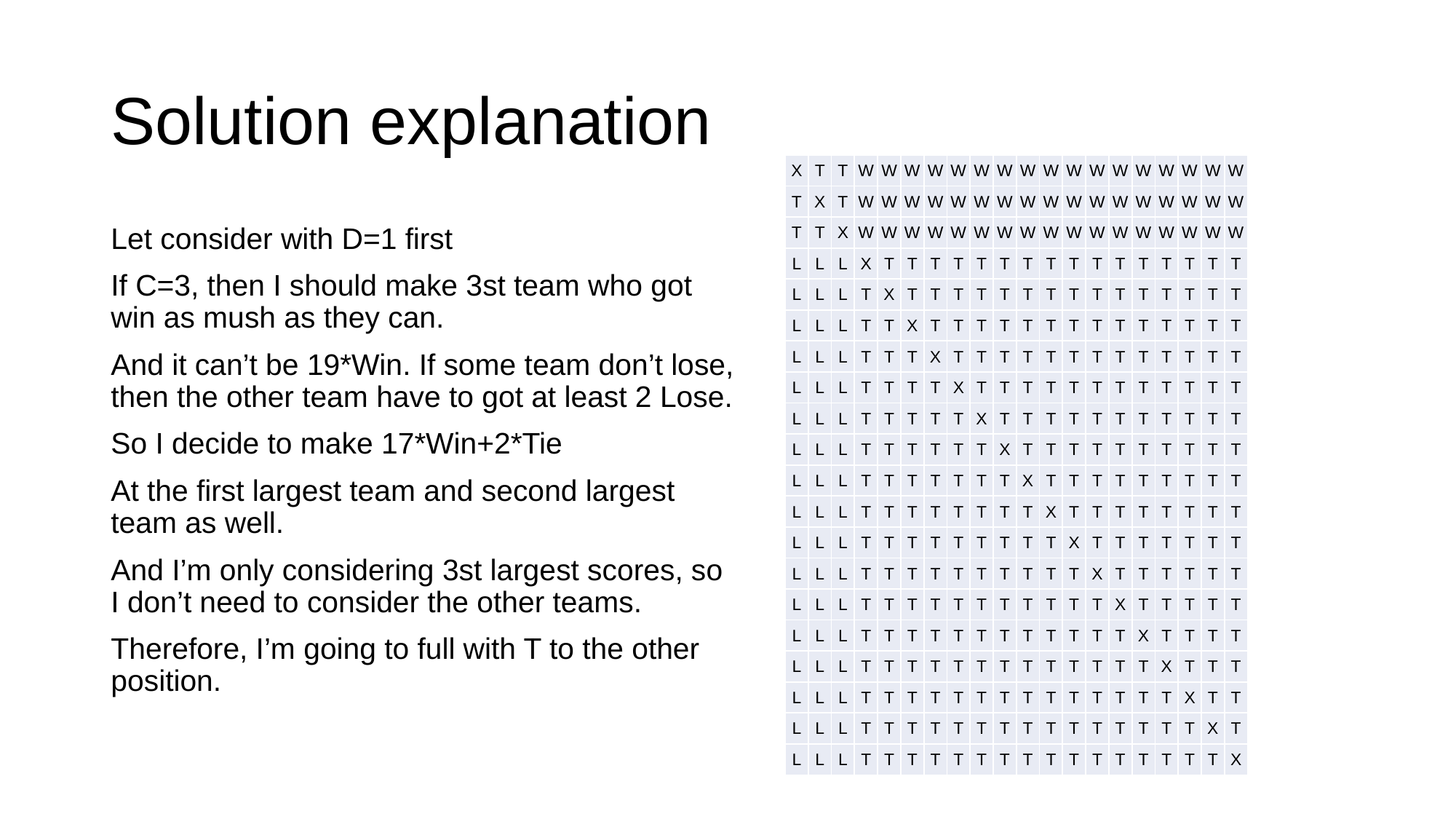

# Solution explanation
| X | T | T | W | W | W | W | W | W | W | W | W | W | W | W | W | W | W | W | W |
| --- | --- | --- | --- | --- | --- | --- | --- | --- | --- | --- | --- | --- | --- | --- | --- | --- | --- | --- | --- |
| T | X | T | W | W | W | W | W | W | W | W | W | W | W | W | W | W | W | W | W |
| T | T | X | W | W | W | W | W | W | W | W | W | W | W | W | W | W | W | W | W |
| L | L | L | X | T | T | T | T | T | T | T | T | T | T | T | T | T | T | T | T |
| L | L | L | T | X | T | T | T | T | T | T | T | T | T | T | T | T | T | T | T |
| L | L | L | T | T | X | T | T | T | T | T | T | T | T | T | T | T | T | T | T |
| L | L | L | T | T | T | X | T | T | T | T | T | T | T | T | T | T | T | T | T |
| L | L | L | T | T | T | T | X | T | T | T | T | T | T | T | T | T | T | T | T |
| L | L | L | T | T | T | T | T | X | T | T | T | T | T | T | T | T | T | T | T |
| L | L | L | T | T | T | T | T | T | X | T | T | T | T | T | T | T | T | T | T |
| L | L | L | T | T | T | T | T | T | T | X | T | T | T | T | T | T | T | T | T |
| L | L | L | T | T | T | T | T | T | T | T | X | T | T | T | T | T | T | T | T |
| L | L | L | T | T | T | T | T | T | T | T | T | X | T | T | T | T | T | T | T |
| L | L | L | T | T | T | T | T | T | T | T | T | T | X | T | T | T | T | T | T |
| L | L | L | T | T | T | T | T | T | T | T | T | T | T | X | T | T | T | T | T |
| L | L | L | T | T | T | T | T | T | T | T | T | T | T | T | X | T | T | T | T |
| L | L | L | T | T | T | T | T | T | T | T | T | T | T | T | T | X | T | T | T |
| L | L | L | T | T | T | T | T | T | T | T | T | T | T | T | T | T | X | T | T |
| L | L | L | T | T | T | T | T | T | T | T | T | T | T | T | T | T | T | X | T |
| L | L | L | T | T | T | T | T | T | T | T | T | T | T | T | T | T | T | T | X |
Let consider with D=1 first
If C=3, then I should make 3st team who got win as mush as they can.
And it can’t be 19*Win. If some team don’t lose, then the other team have to got at least 2 Lose.
So I decide to make 17*Win+2*Tie
At the first largest team and second largest team as well.
And I’m only considering 3st largest scores, so I don’t need to consider the other teams.
Therefore, I’m going to full with T to the other position.